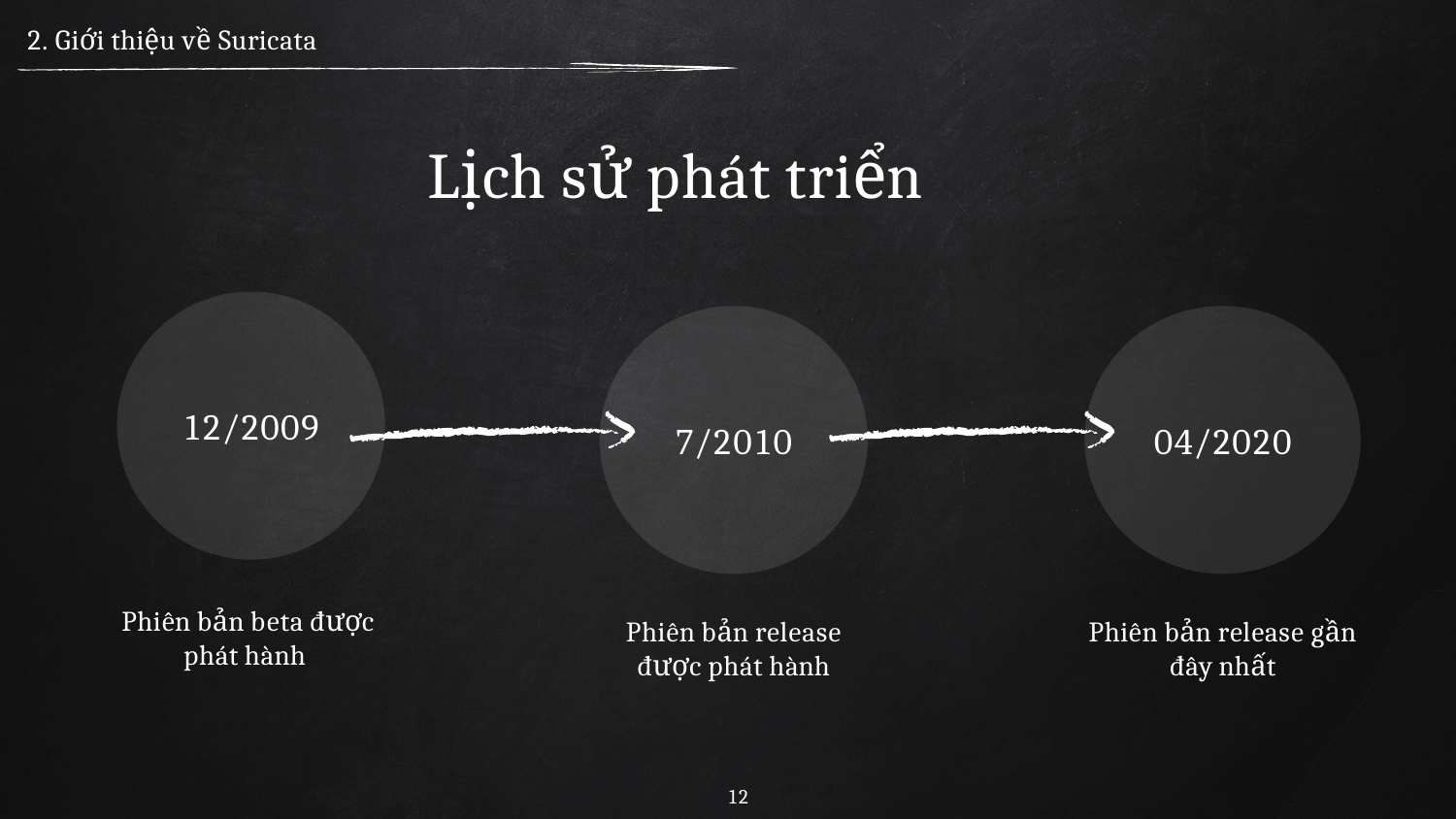

2. Giới thiệu về Suricata

Lịch sử phát triển

12/2009
7/2010
04/2020

Phiên bản beta được phát hành
Phiên bản release được phát hành
Phiên bản release gần đây nhất
12